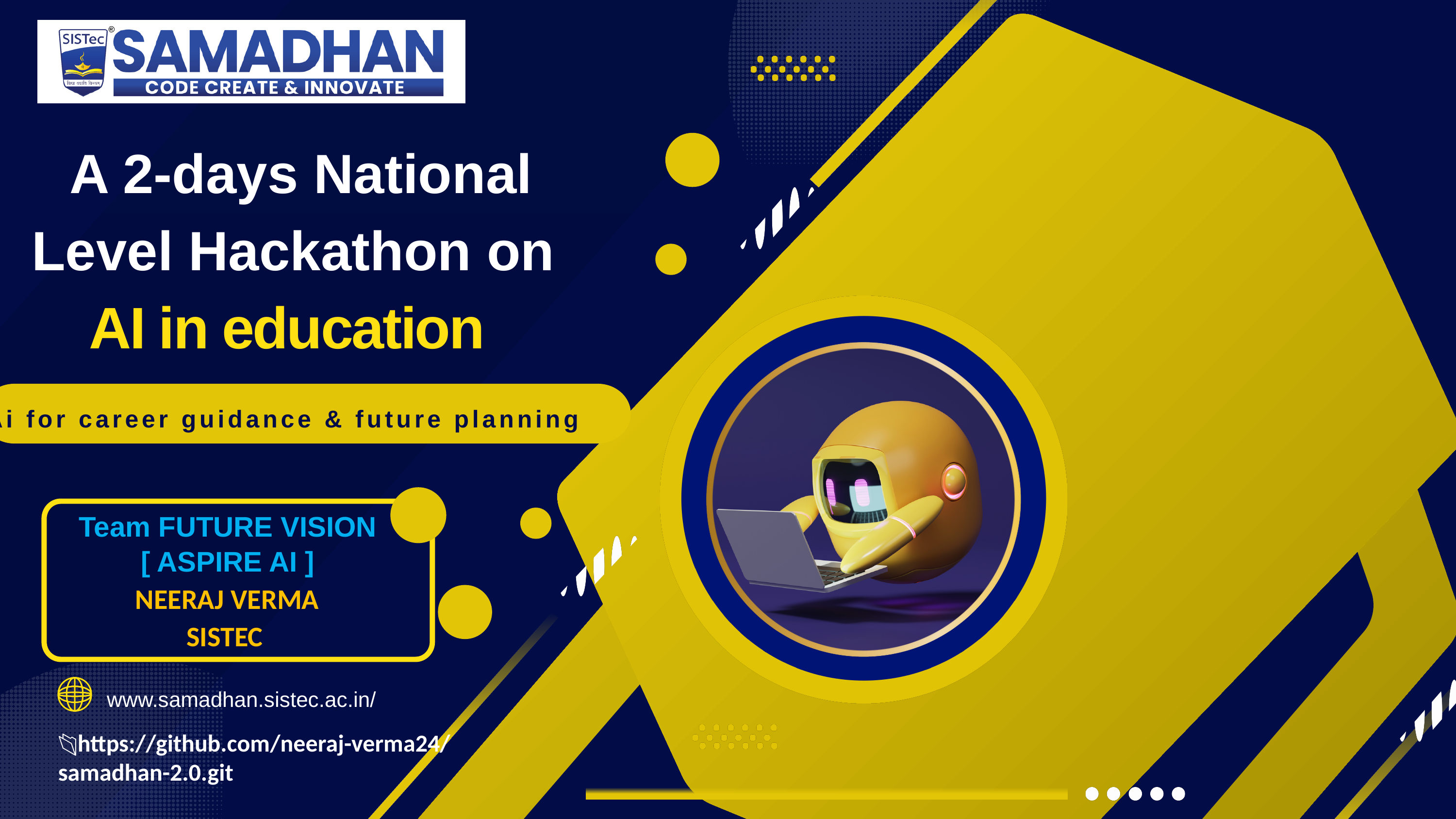

A 2-days National Level Hackathon on

    AI in education

Ai for career guidance & future planning

Team FUTURE VISION
[ ASPIRE AI ]

NEERAJ VERMA

SISTEC

www.samadhan.sistec.ac.in/

📂https://github.com/neeraj-verma24/samadhan-2.0.git